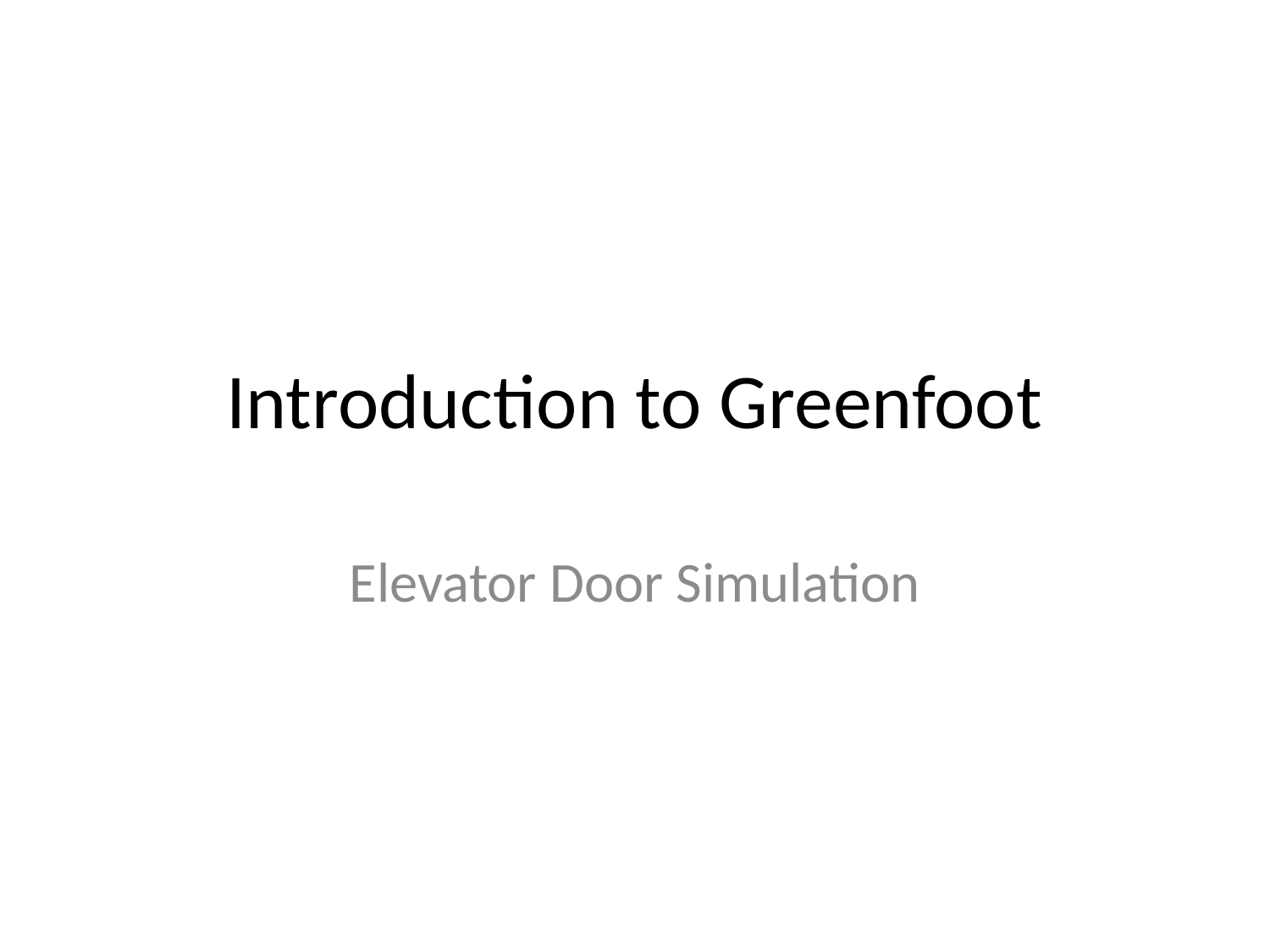

# Introduction to Greenfoot
Elevator Door Simulation